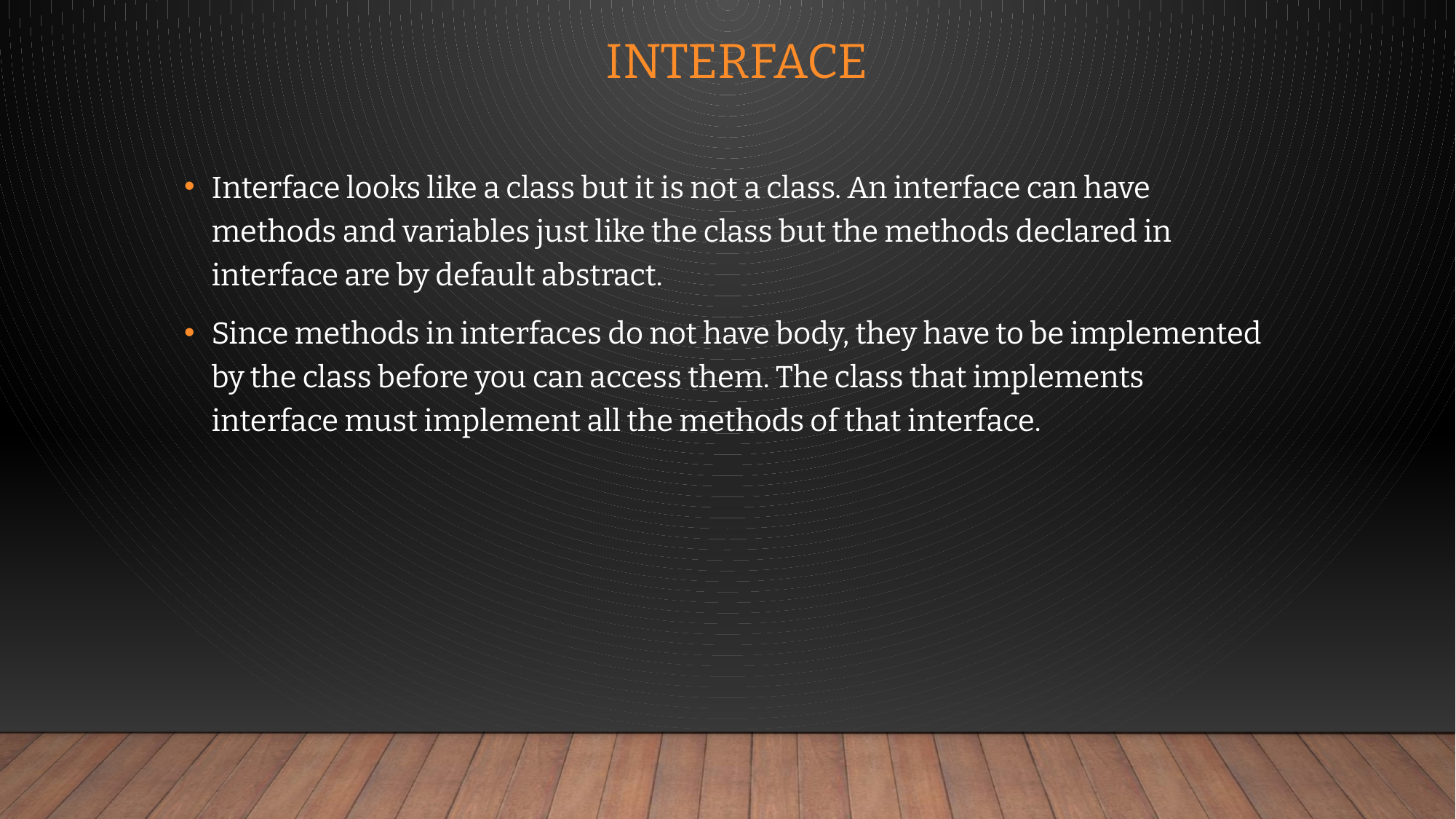

# INTERFACE
Interface looks like a class but it is not a class. An interface can have methods and variables just like the class but the methods declared in interface are by default abstract.
Since methods in interfaces do not have body, they have to be implemented by the class before you can access them. The class that implements interface must implement all the methods of that interface.